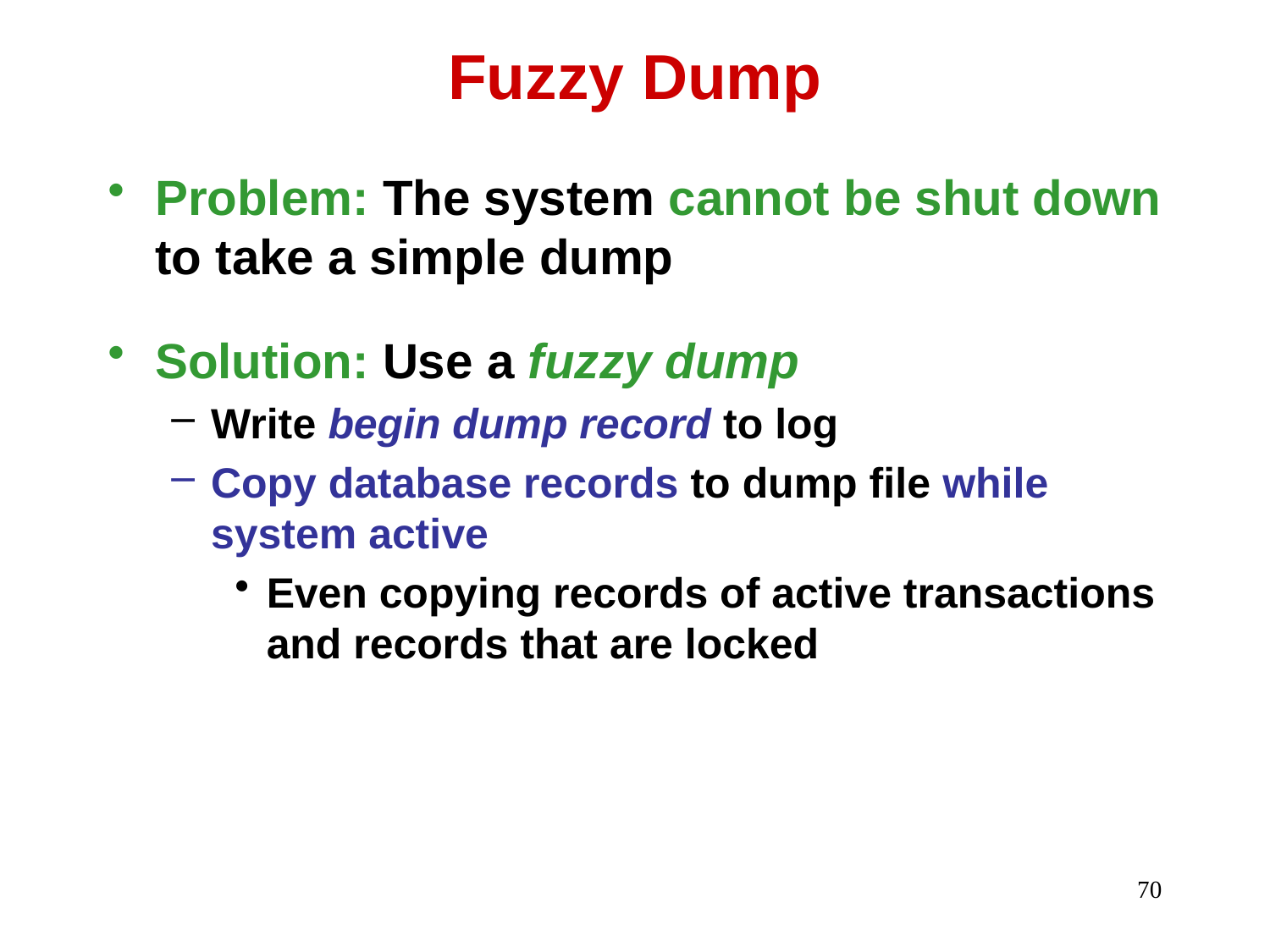

# Fuzzy Dump
Problem: The system cannot be shut down to take a simple dump

Solution: Use a fuzzy dump
Write begin dump record to log
Copy database records to dump file while system active
Even copying records of active transactions and records that are locked
70